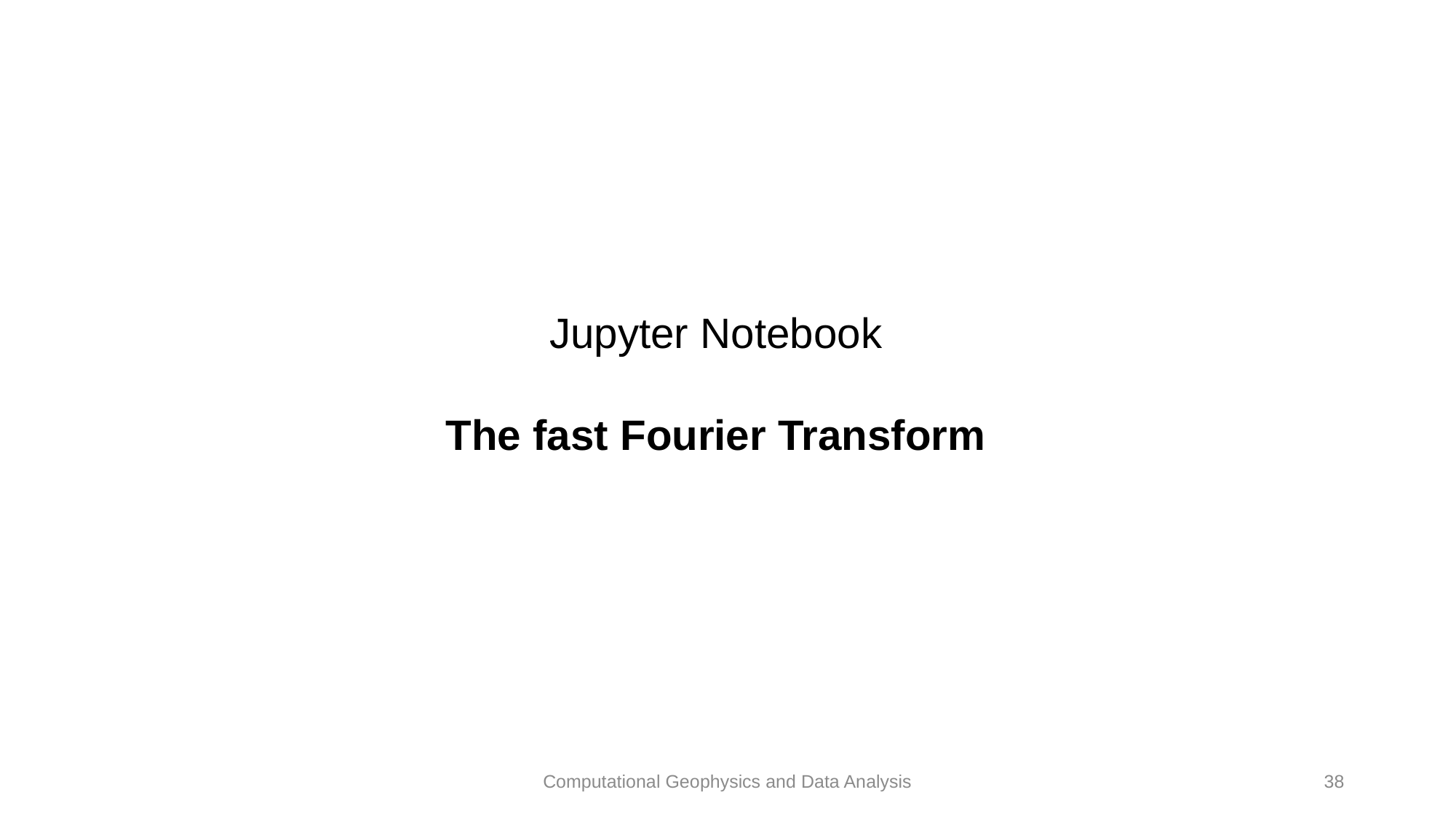

#
Jupyter Notebook

The fast Fourier Transform

Computational Geophysics and Data Analysis
38